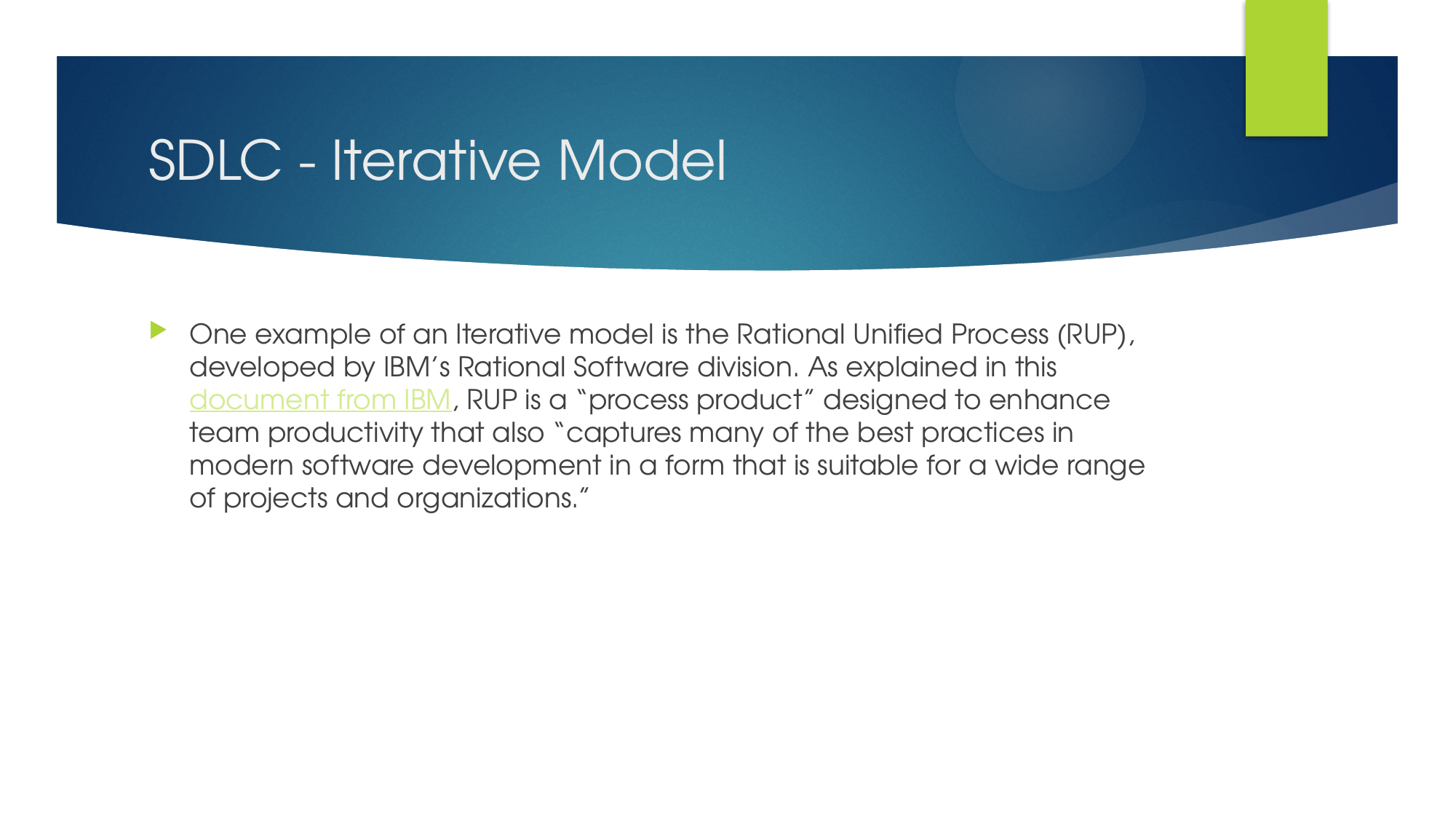

# SDLC - Iterative Model
One example of an Iterative model is the Rational Unified Process (RUP), developed by IBM’s Rational Software division. As explained in this document from IBM, RUP is a “process product” designed to enhance team productivity that also “captures many of the best practices in modern software development in a form that is suitable for a wide range of projects and organizations.”